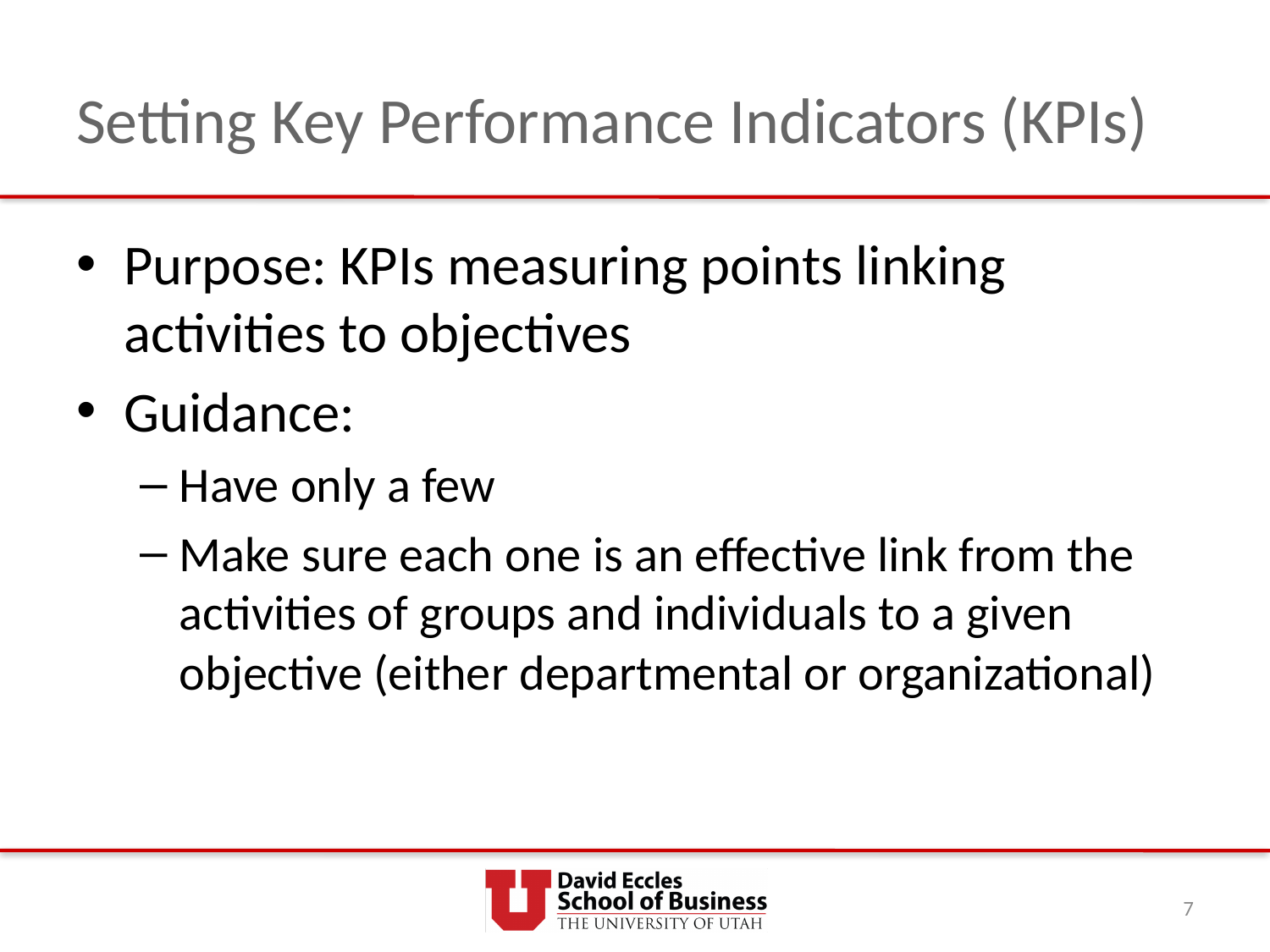

# Setting Key Performance Indicators (KPIs)
Purpose: KPIs measuring points linking activities to objectives
Guidance:
Have only a few
Make sure each one is an effective link from the activities of groups and individuals to a given objective (either departmental or organizational)
7